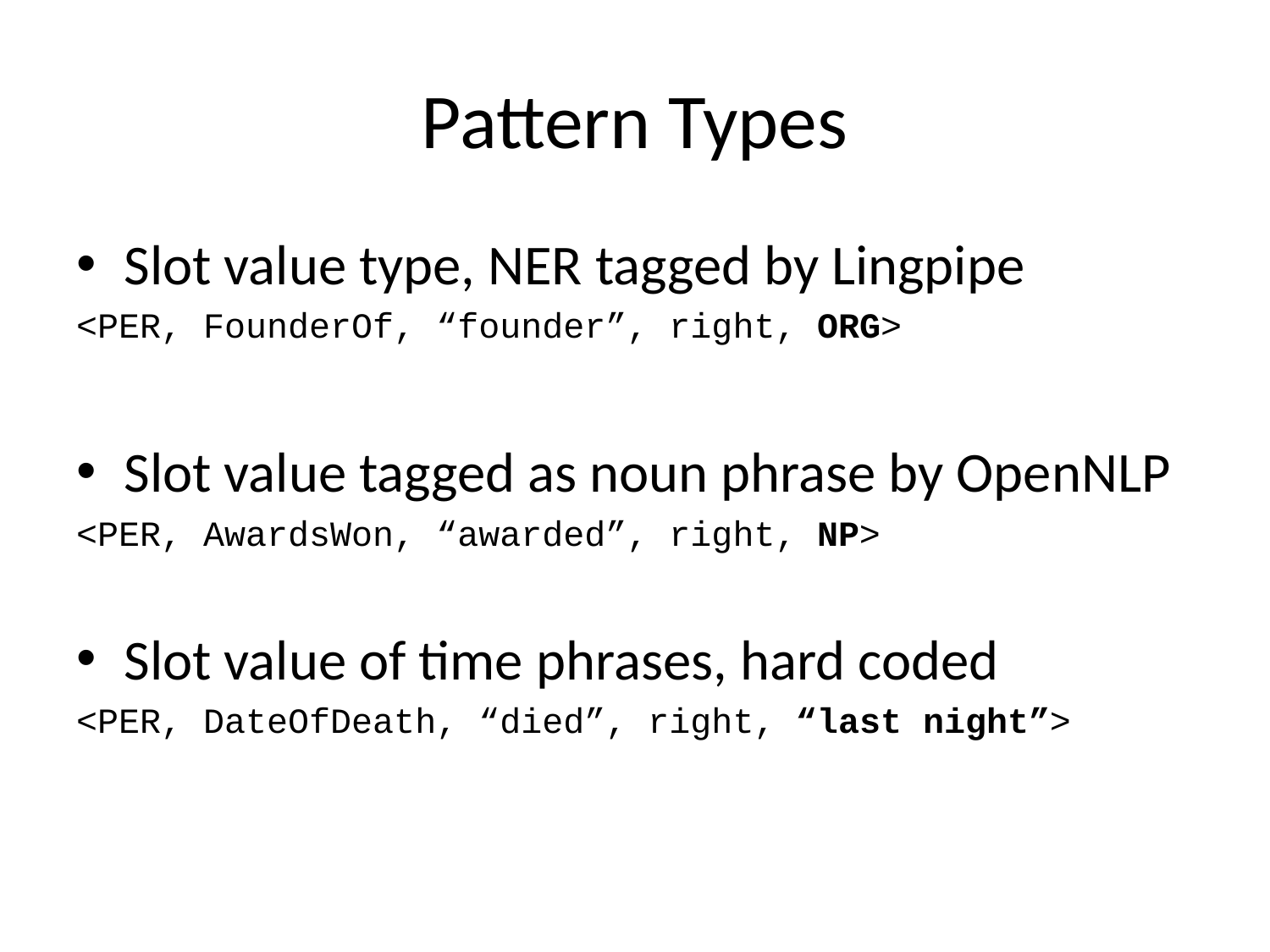

# Pattern Types
Slot value type, NER tagged by Lingpipe
<PER, FounderOf, “founder”, right, ORG>

Slot value tagged as noun phrase by OpenNLP
<PER, AwardsWon, “awarded”, right, NP>

Slot value of time phrases, hard coded
<PER, DateOfDeath, “died”, right, “last night”>